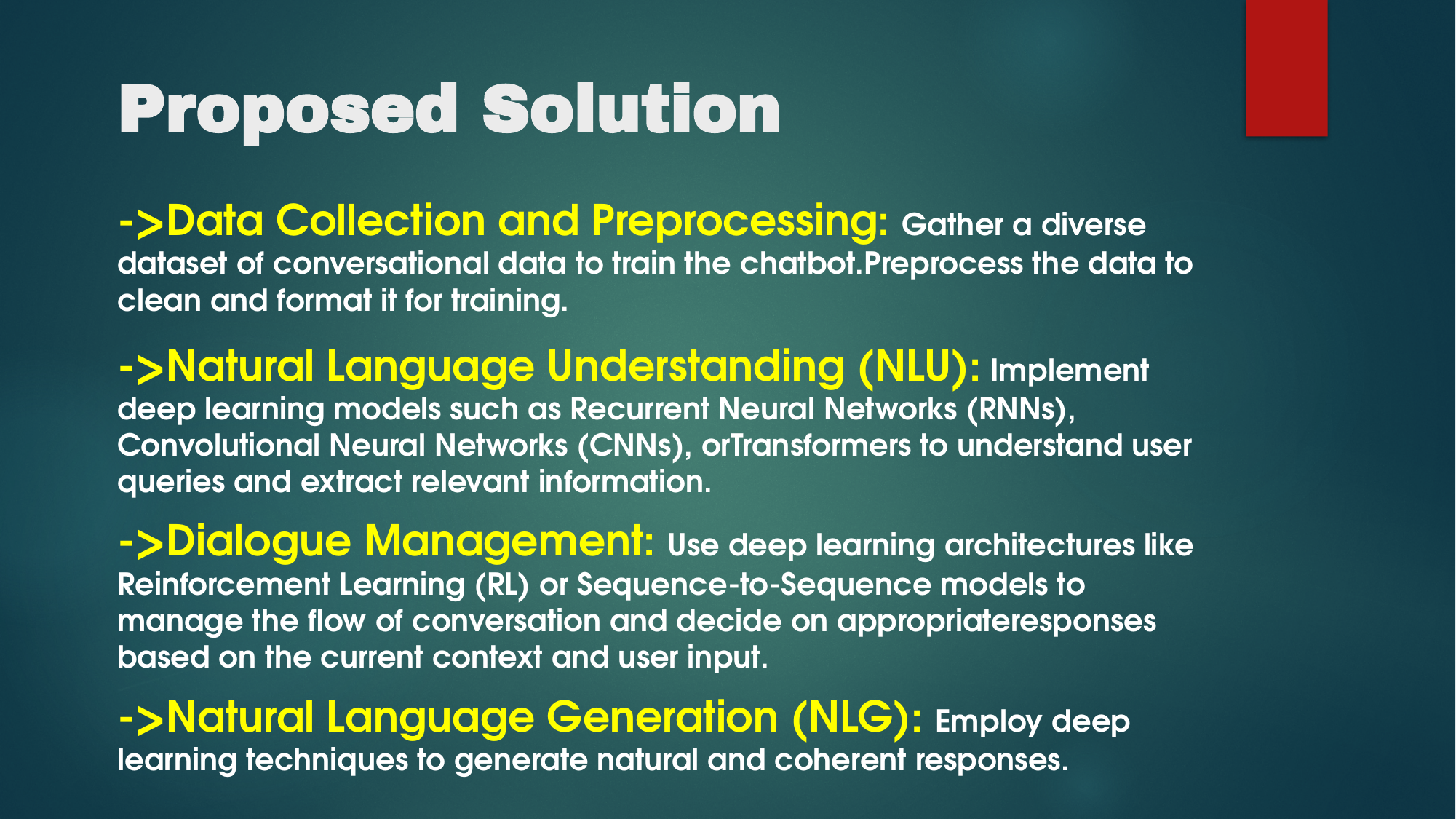

# Proposed Solution
->Data Collection and Preprocessing: Gather a diverse dataset of conversational data to train the chatbot.Preprocess the data to clean and format it for training.
->Natural Language Understanding (NLU): Implement deep learning models such as Recurrent Neural Networks (RNNs), Convolutional Neural Networks (CNNs), orTransformers to understand user queries and extract relevant information.
->Dialogue Management: Use deep learning architectures like Reinforcement Learning (RL) or Sequence-to-Sequence models to manage the flow of conversation and decide on appropriateresponses based on the current context and user input.
->Natural Language Generation (NLG): Employ deep learning techniques to generate natural and coherent responses.